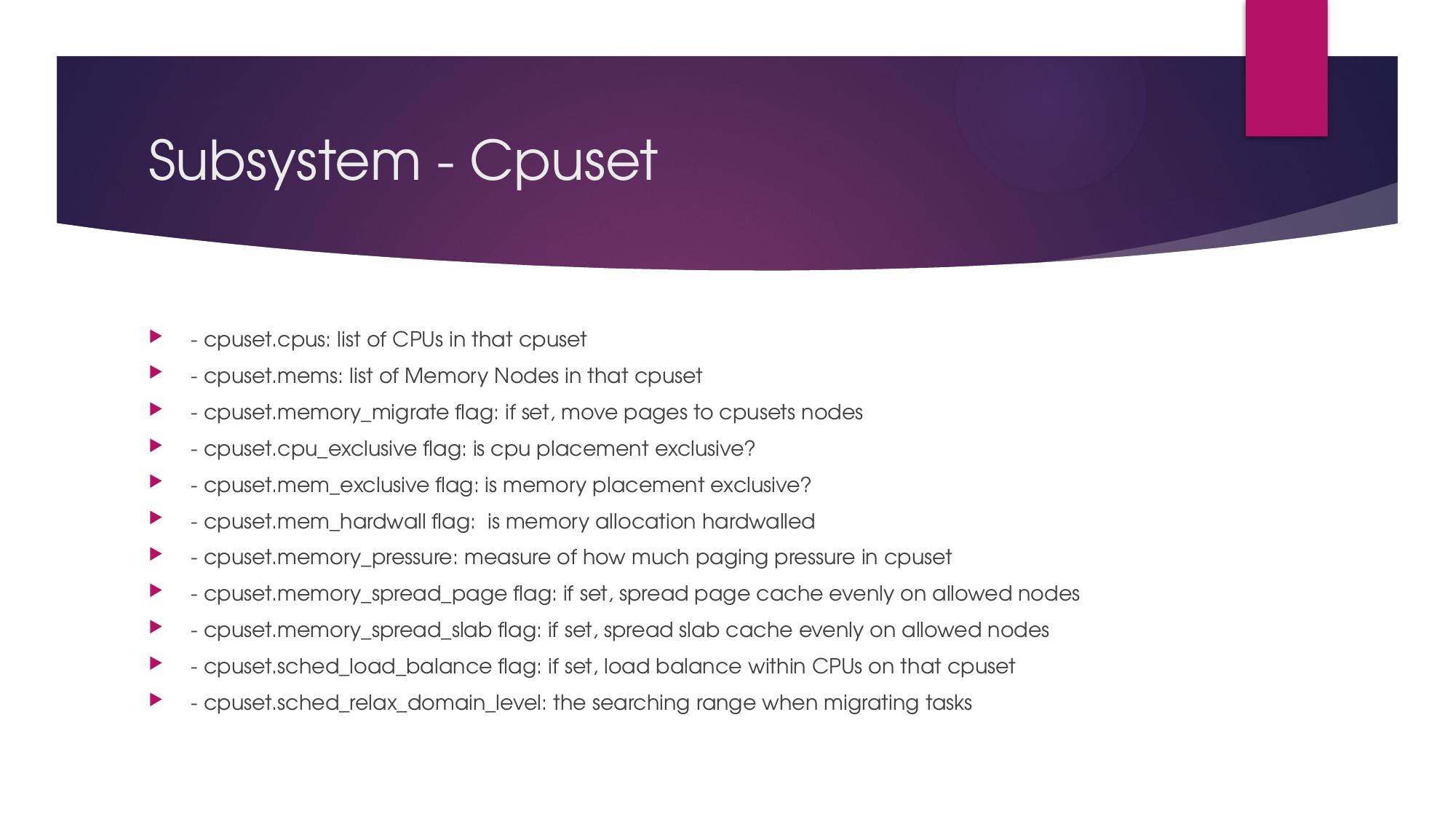

# Subsystem - Cpuset
 - cpuset.cpus: list of CPUs in that cpuset
 - cpuset.mems: list of Memory Nodes in that cpuset
 - cpuset.memory_migrate flag: if set, move pages to cpusets nodes
 - cpuset.cpu_exclusive flag: is cpu placement exclusive?
 - cpuset.mem_exclusive flag: is memory placement exclusive?
 - cpuset.mem_hardwall flag:  is memory allocation hardwalled
 - cpuset.memory_pressure: measure of how much paging pressure in cpuset
 - cpuset.memory_spread_page flag: if set, spread page cache evenly on allowed nodes
 - cpuset.memory_spread_slab flag: if set, spread slab cache evenly on allowed nodes
 - cpuset.sched_load_balance flag: if set, load balance within CPUs on that cpuset
 - cpuset.sched_relax_domain_level: the searching range when migrating tasks